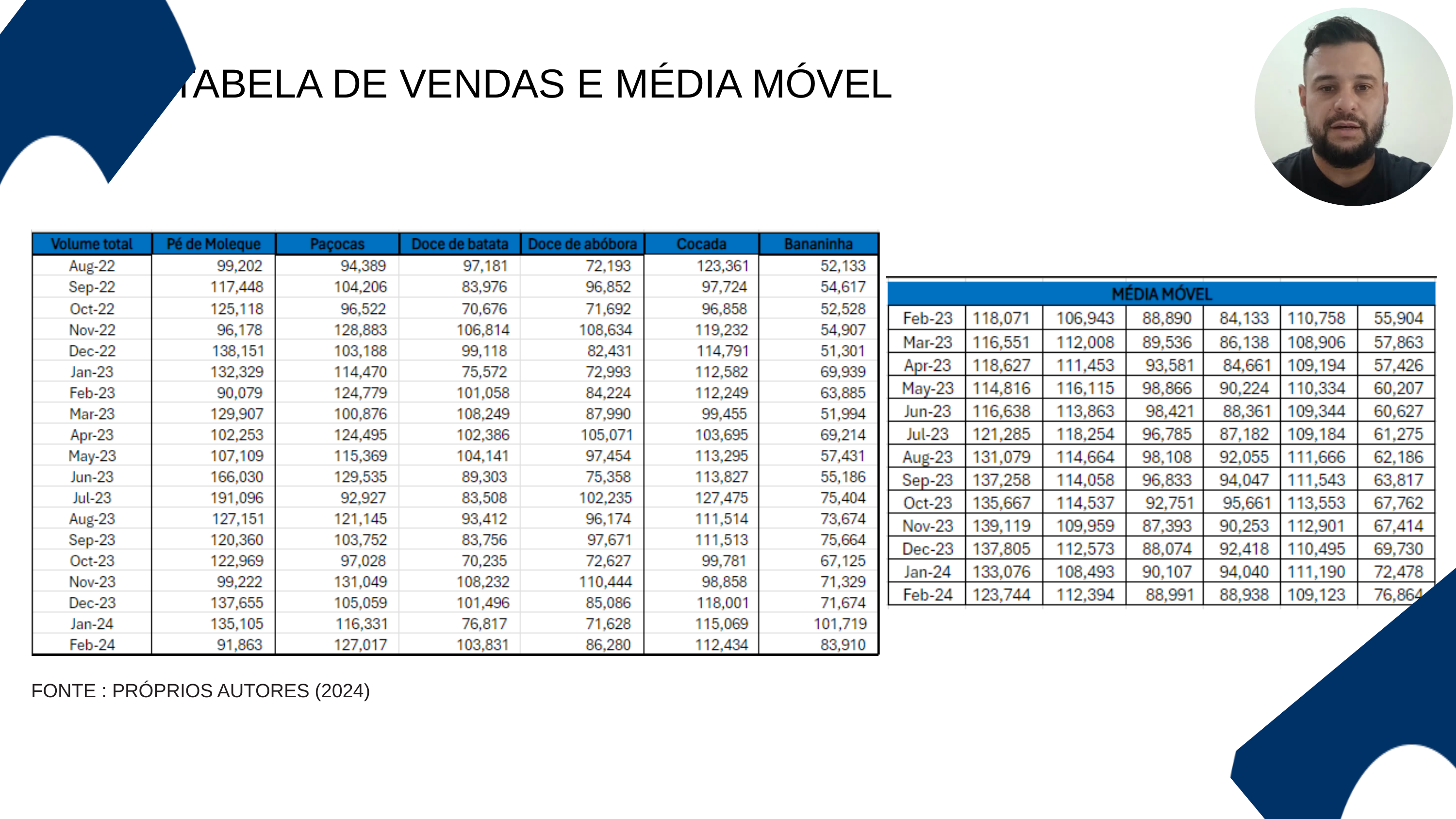

TABELA DE VENDAS E MÉDIA MÓVEL

FONTE : PRÓPRIOS AUTORES (2024)